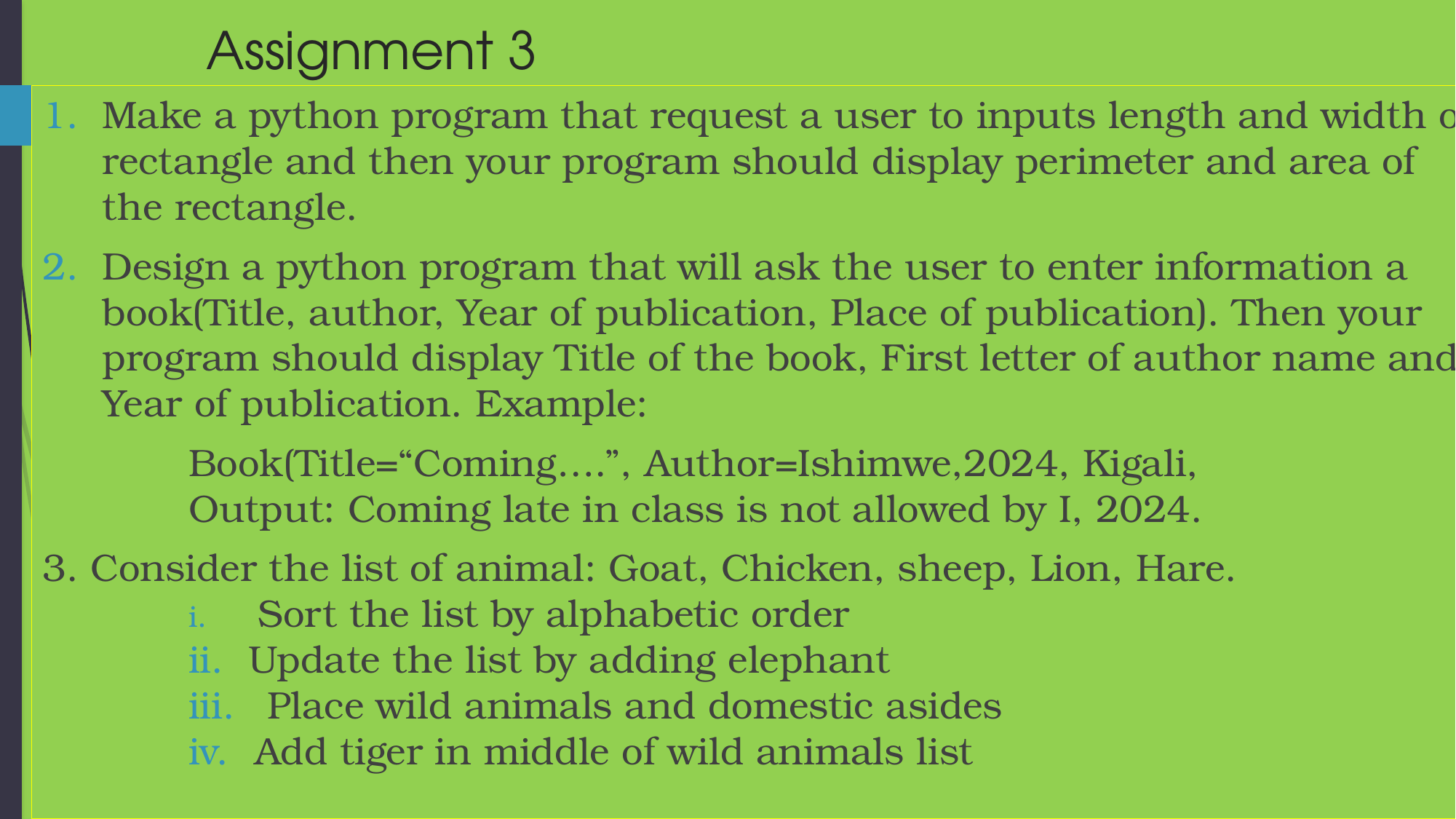

# Assignment 3
Make a python program that request a user to inputs length and width of rectangle and then your program should display perimeter and area of the rectangle.
Design a python program that will ask the user to enter information a book(Title, author, Year of publication, Place of publication). Then your program should display Title of the book, First letter of author name and Year of publication. Example:
Book(Title=“Coming….”, Author=Ishimwe,2024, Kigali,
Output: Coming late in class is not allowed by I, 2024.
3. Consider the list of animal: Goat, Chicken, sheep, Lion, Hare.
 Sort the list by alphabetic order
Update the list by adding elephant
 Place wild animals and domestic asides
Add tiger in middle of wild animals list